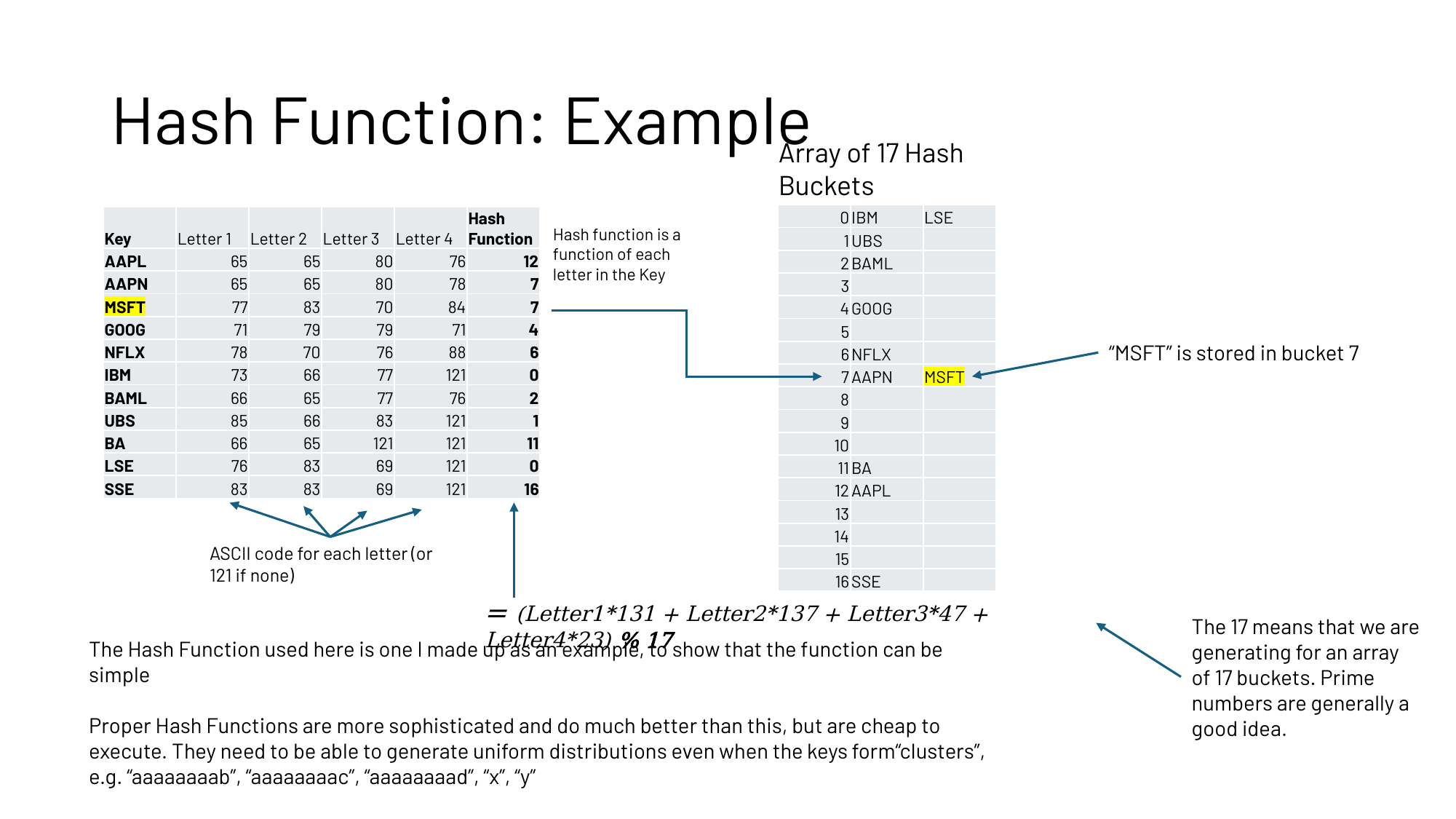

# Hash Function: Example
Array of 17 Hash Buckets
| 0 | IBM | LSE |
| --- | --- | --- |
| 1 | UBS |  |
| 2 | BAML |  |
| 3 |  |  |
| 4 | GOOG |  |
| 5 |  |  |
| 6 | NFLX |  |
| 7 | AAPN | MSFT |
| 8 |  |  |
| 9 |  |  |
| 10 |  |  |
| 11 | BA |  |
| 12 | AAPL |  |
| 13 |  |  |
| 14 |  |  |
| 15 |  |  |
| 16 | SSE |  |
| Key | Letter 1 | Letter 2 | Letter 3 | Letter 4 | Hash Function |
| --- | --- | --- | --- | --- | --- |
| AAPL | 65 | 65 | 80 | 76 | 12 |
| AAPN | 65 | 65 | 80 | 78 | 7 |
| MSFT | 77 | 83 | 70 | 84 | 7 |
| GOOG | 71 | 79 | 79 | 71 | 4 |
| NFLX | 78 | 70 | 76 | 88 | 6 |
| IBM | 73 | 66 | 77 | 121 | 0 |
| BAML | 66 | 65 | 77 | 76 | 2 |
| UBS | 85 | 66 | 83 | 121 | 1 |
| BA | 66 | 65 | 121 | 121 | 11 |
| LSE | 76 | 83 | 69 | 121 | 0 |
| SSE | 83 | 83 | 69 | 121 | 16 |
Hash function is a function of each letter in the Key
“MSFT” is stored in bucket 7
= (Letter1*131 + Letter2*137 + Letter3*47 + Letter4*23) % 17
ASCII code for each letter (or 121 if none)
The 17 means that we are generating for an array of 17 buckets. Prime numbers are generally a good idea.
The Hash Function used here is one I made up as an example, to show that the function can be simple

Proper Hash Functions are more sophisticated and do much better than this, but are cheap to execute. They need to be able to generate uniform distributions even when the keys form“clusters”, e.g. “aaaaaaaab”, “aaaaaaaac”, “aaaaaaaad”, “x”, “y”